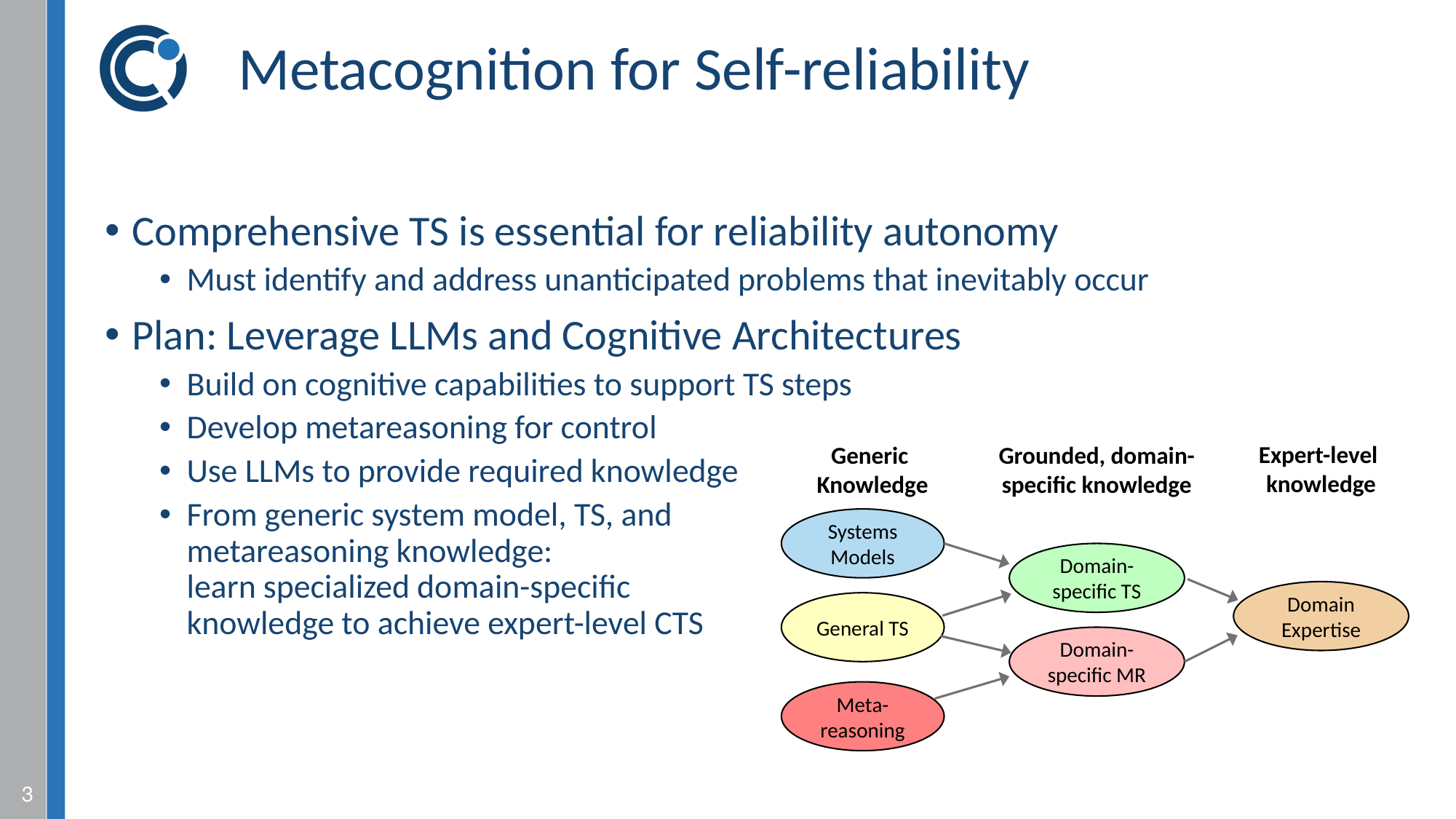

# Metacognition for Self-reliability
Comprehensive TS is essential for reliability autonomy
Must identify and address unanticipated problems that inevitably occur
Plan: Leverage LLMs and Cognitive Architectures
Build on cognitive capabilities to support TS steps
Develop metareasoning for control
Use LLMs to provide required knowledge
From generic system model, TS, and
metareasoning knowledge:
learn specialized domain-specific
knowledge to achieve expert-level CTS

Expert-level
knowledge
Generic
Knowledge
Grounded, domain-
specific knowledge
Systems Models
Domain-specific TS
Domain Expertise
General TS
Domain-specific MR
Meta-reasoning
3